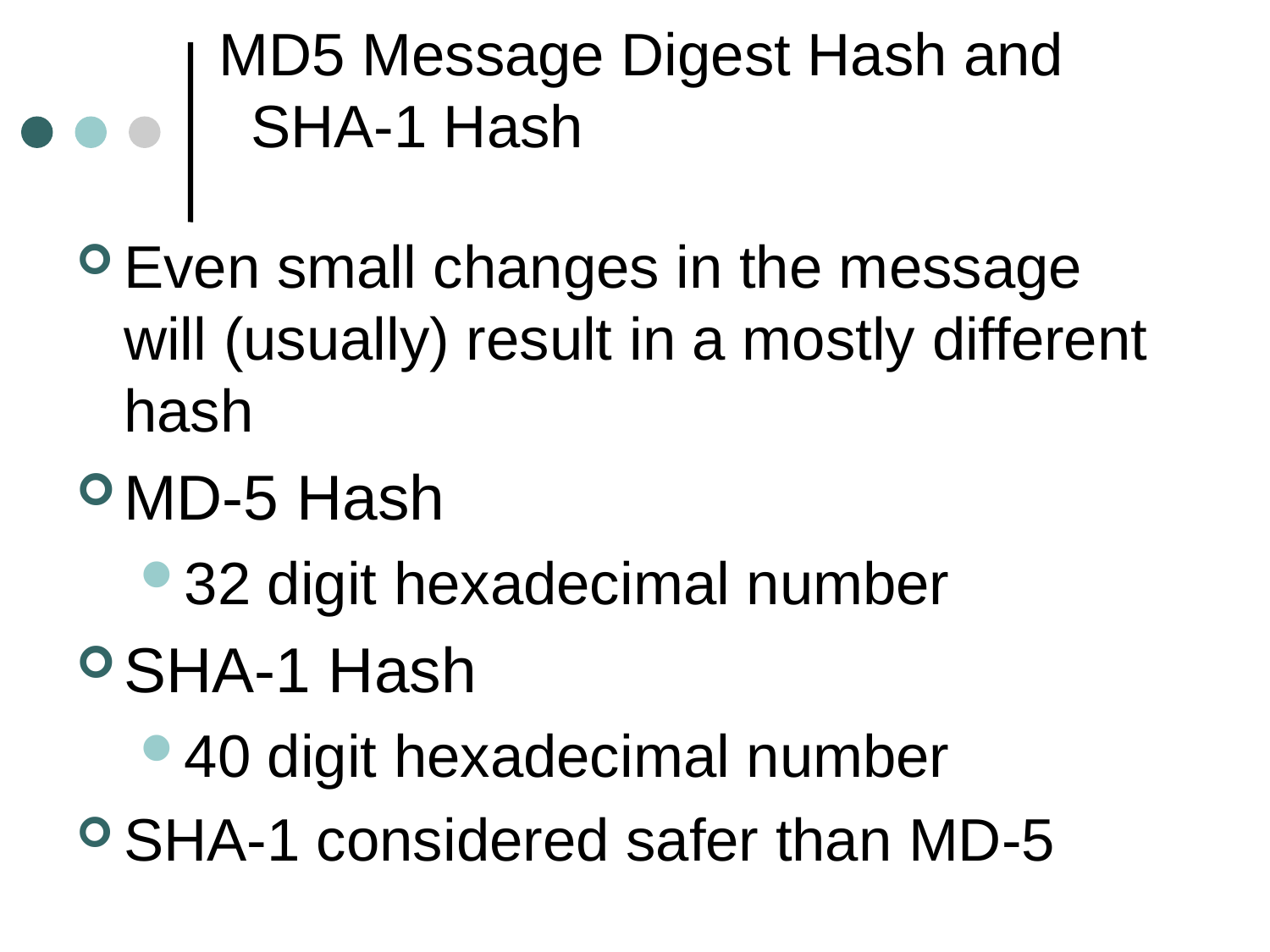

# MD5 Message Digest Hash and SHA-1 Hash

Even small changes in the message will (usually) result in a mostly different hash
MD-5 Hash
32 digit hexadecimal number
SHA-1 Hash
40 digit hexadecimal number
SHA-1 considered safer than MD-5